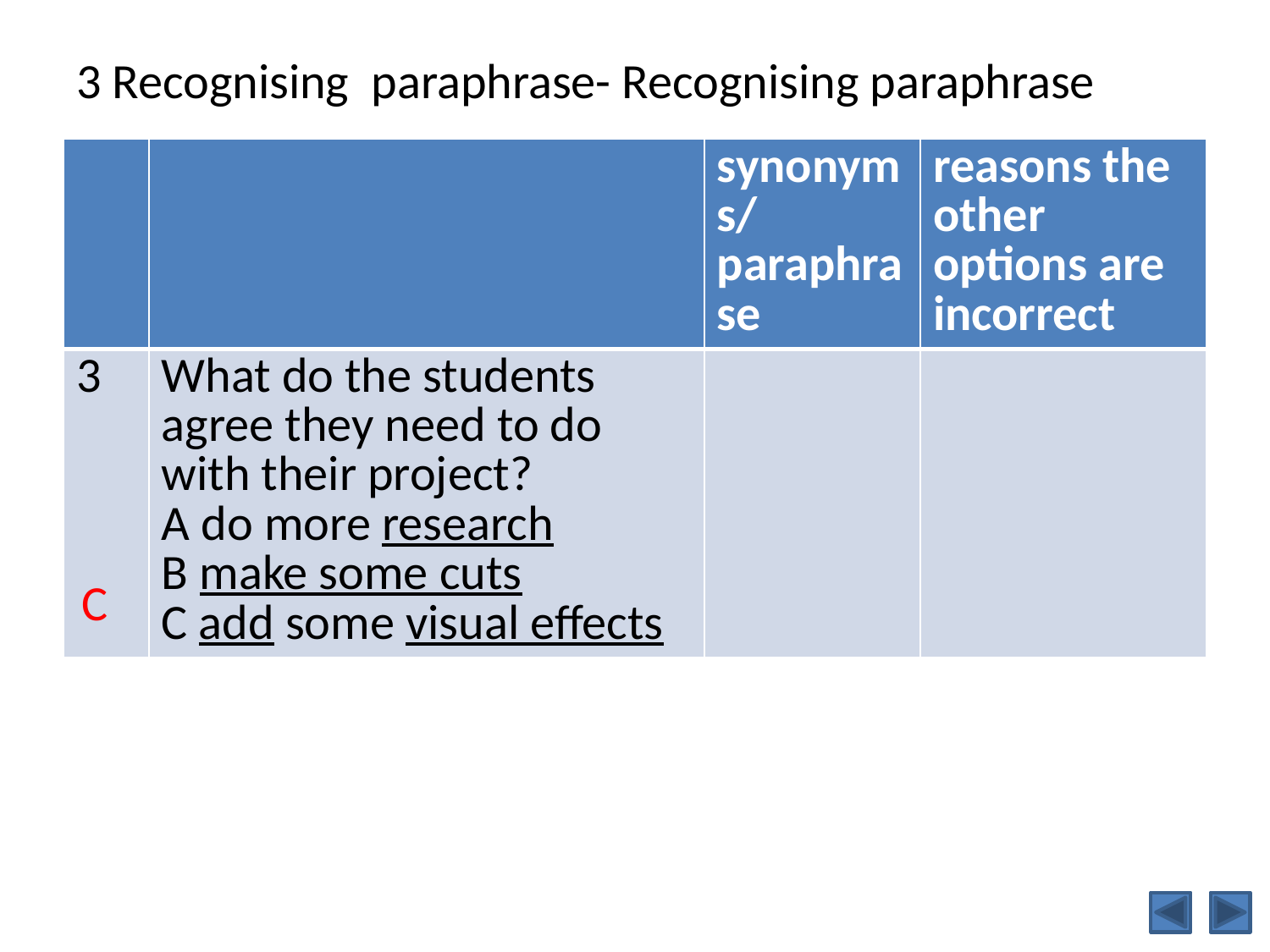

# 3 Recognising  paraphrase- Recognising paraphrase
|  |  | synonyms/paraphrase | reasons the other options are incorrect |
| --- | --- | --- | --- |
| 3 | What do the students agree they need to do with their project? A do more research B make some cuts C add some visual effects |  |  |
C